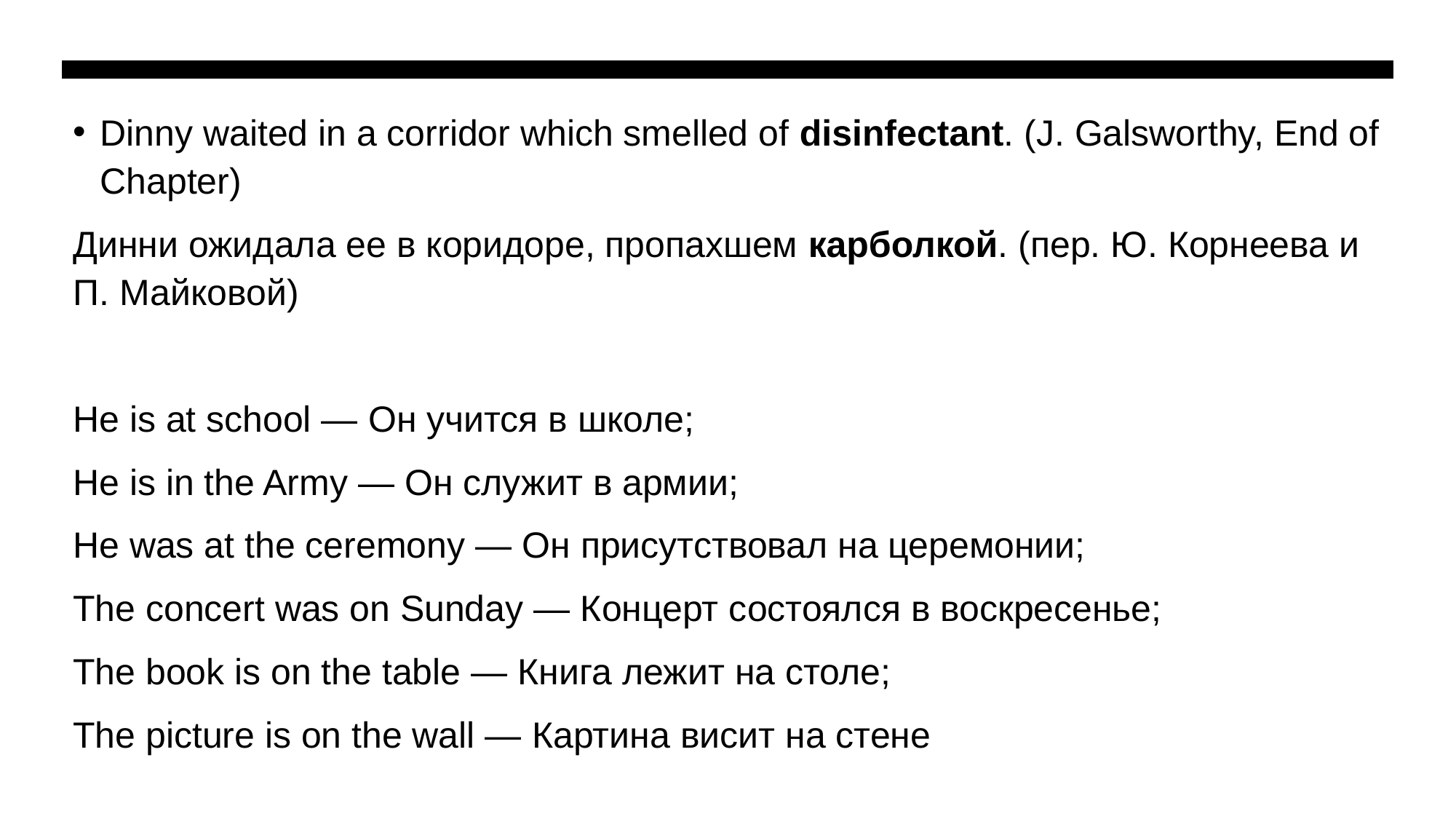

Dinny waited in a corridor which smelled of disinfectant. (J. Galsworthy, End of Chapter)
Динни ожидала ее в коридоре, пропахшем карболкой. (пер. Ю. Корнеева и П. Майковой)

Не is at school — Он учится в школе;
Не is in the Army — Он служит в армии;
Не was at the ceremony — Он присутствовал на церемонии;
The concert was on Sunday — Концерт состоялся в воскресенье;
The book is on the table — Книга лежит на столе;
The picture is on the wall — Картина висит на стене